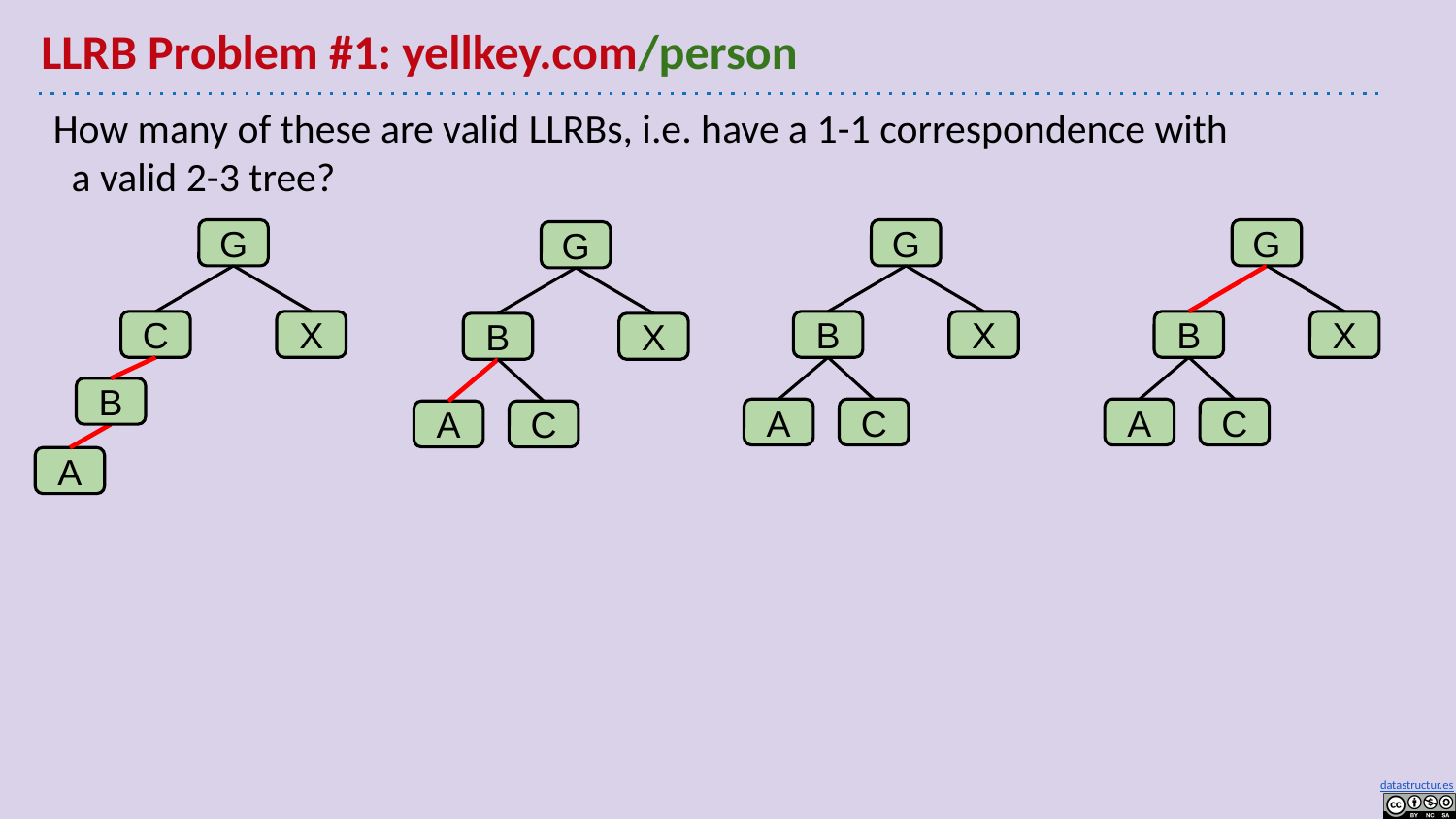

# LLRB Problem #1: yellkey.com/person
How many of these are valid LLRBs, i.e. have a 1-1 correspondence with                  a valid 2-3 tree?
G
G
G
G
C
X
B
X
B
X
B
X
B
A
A
C
C
A
C
A